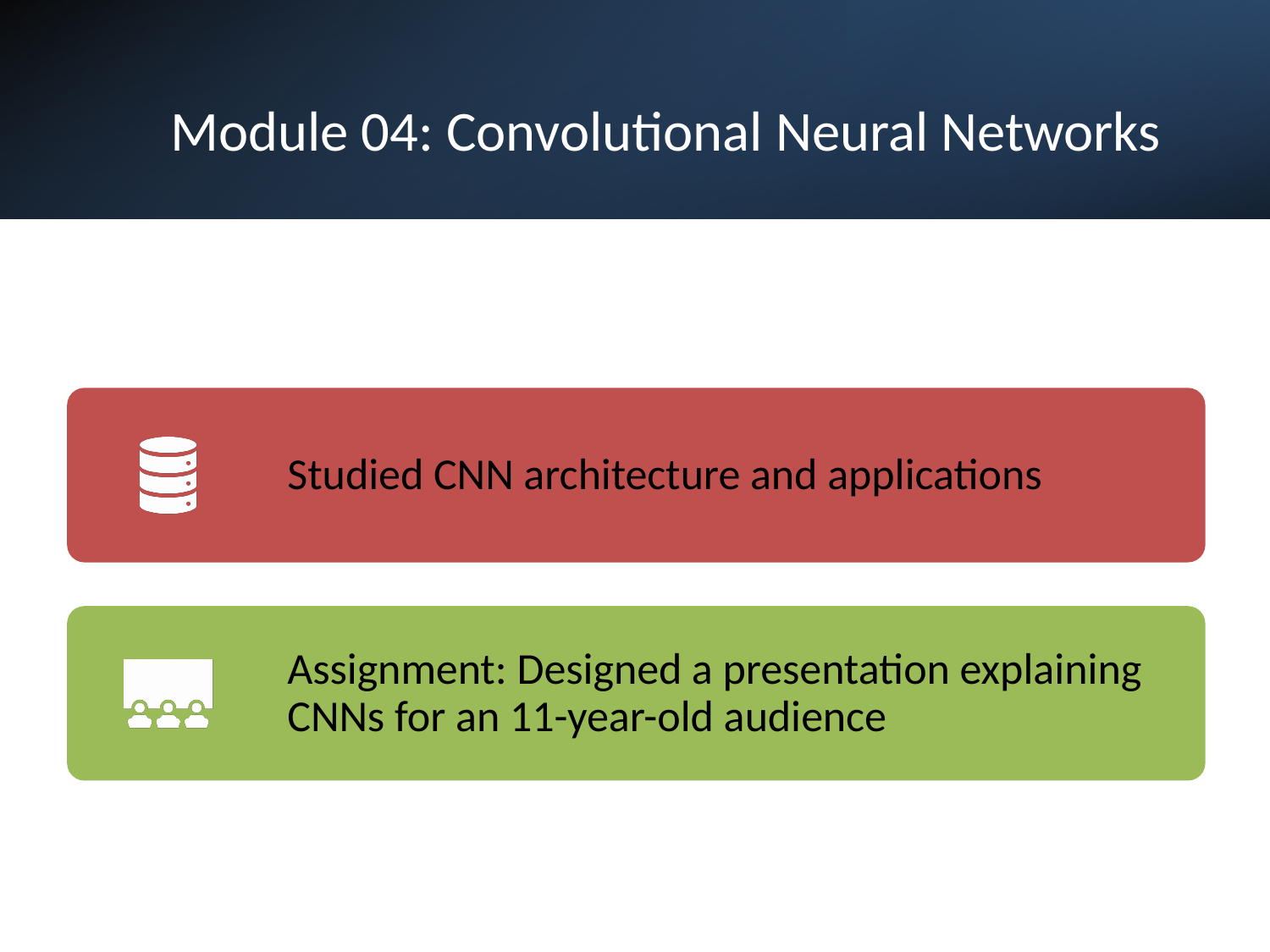

# Module 04: Convolutional Neural Networks
Studied CNN architecture and applications
Assignment: Designed a presentation explaining CNNs for an 11-year-old audience